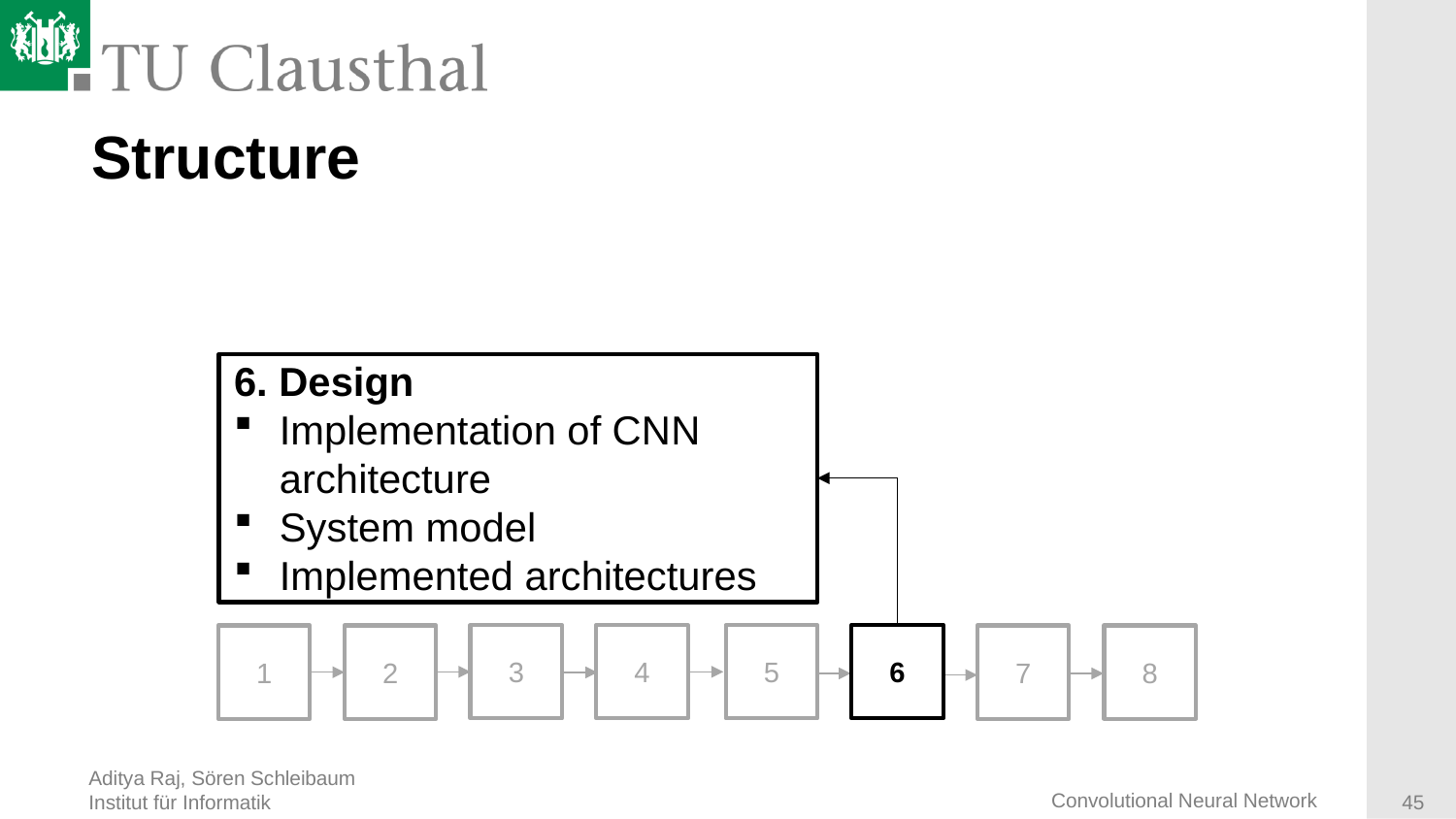

# Structure

6. Design
Implementation of CNN architecture
System model
Implemented architectures

3
4
5
6
1
2
7
8